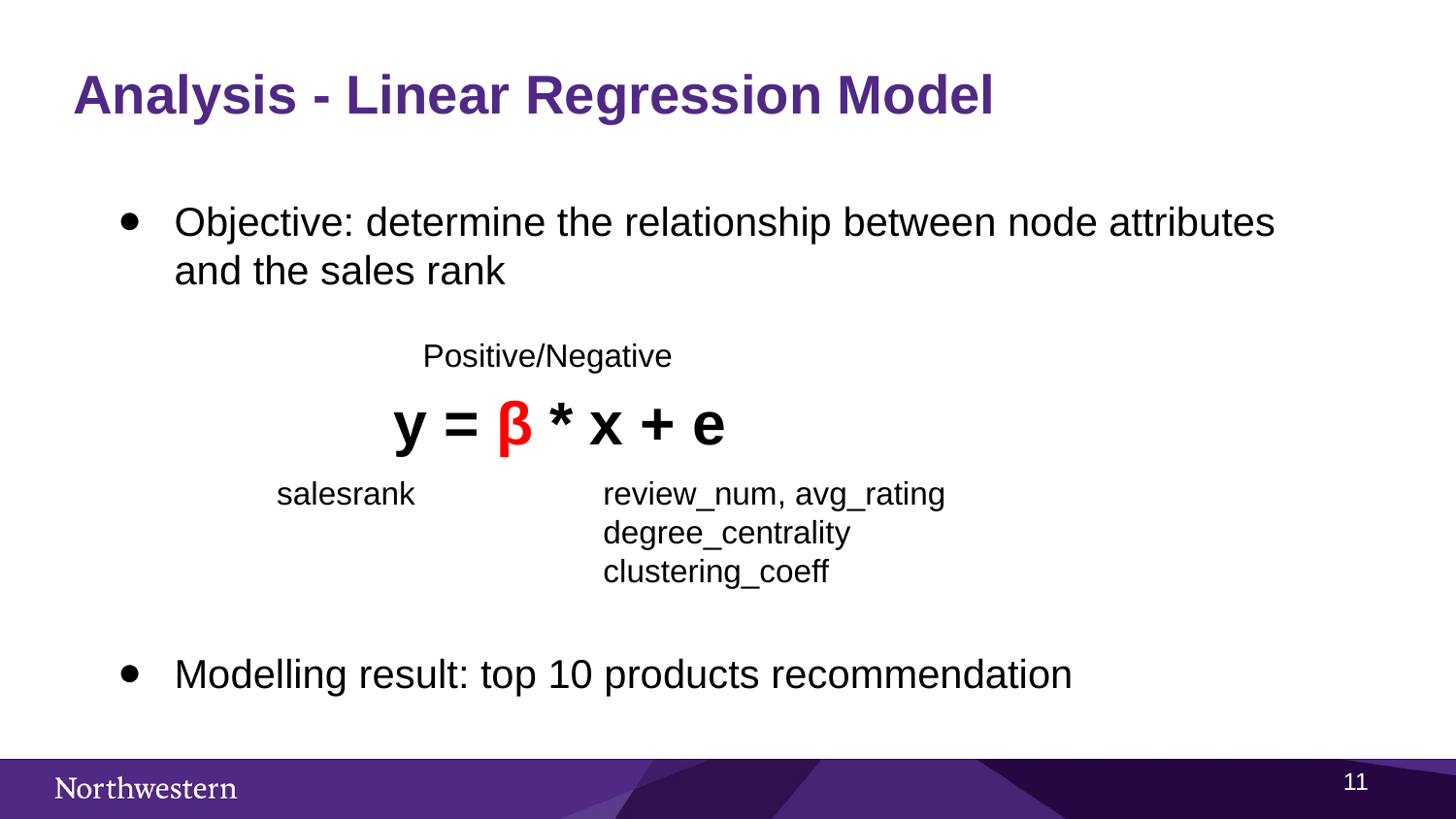

# Analysis - Linear Regression Model
Objective: determine the relationship between node attributes and the sales rank
Positive/Negative
y = β * x + e
salesrank
review_num, avg_rating
degree_centrality
clustering_coeff

Modelling result: top 10 products recommendation
11